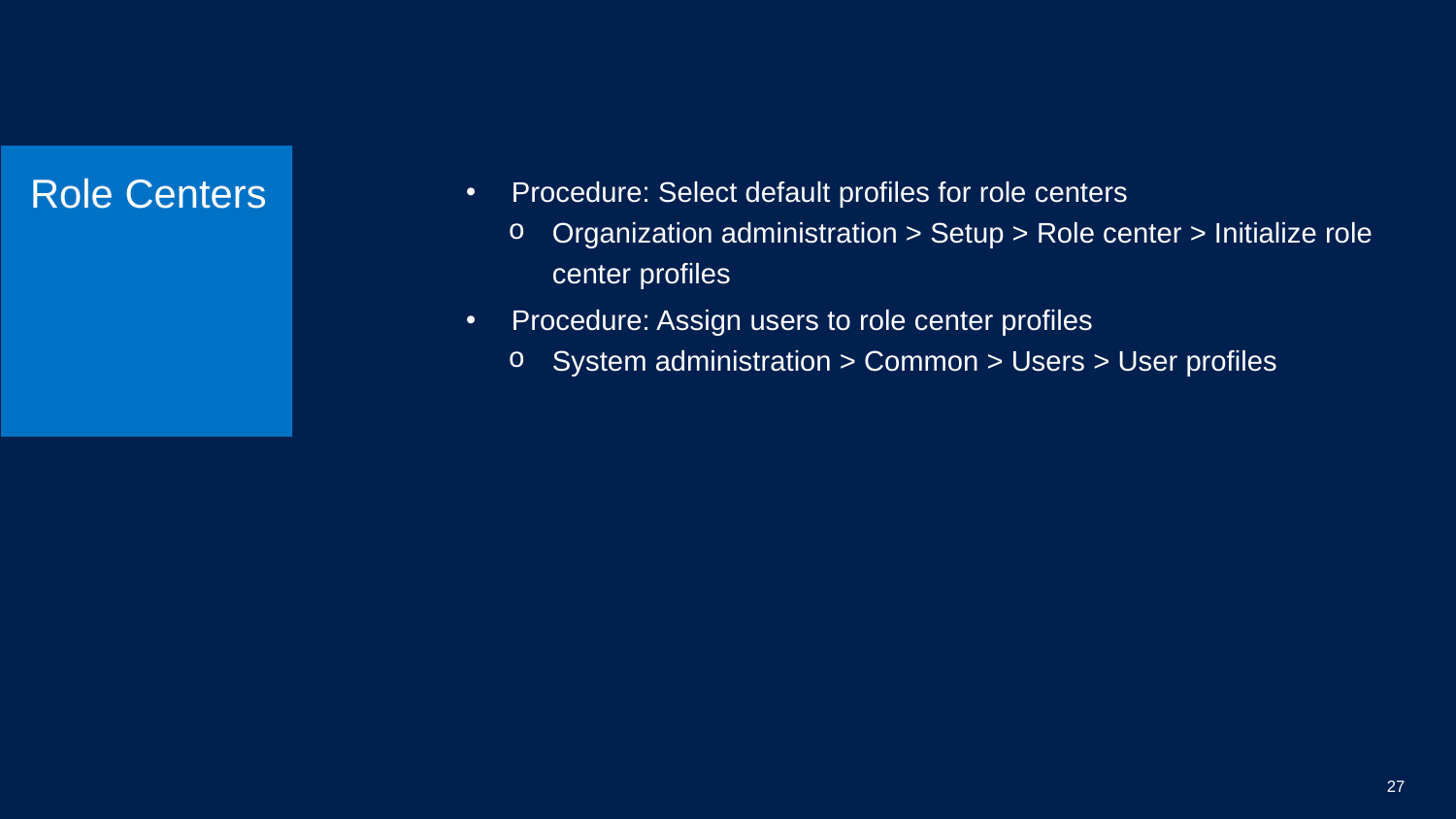

# Role Centers
Procedure: Select default profiles for role centers
Organization administration > Setup > Role center > Initialize role center profiles
Procedure: Assign users to role center profiles
System administration > Common > Users > User profiles
27